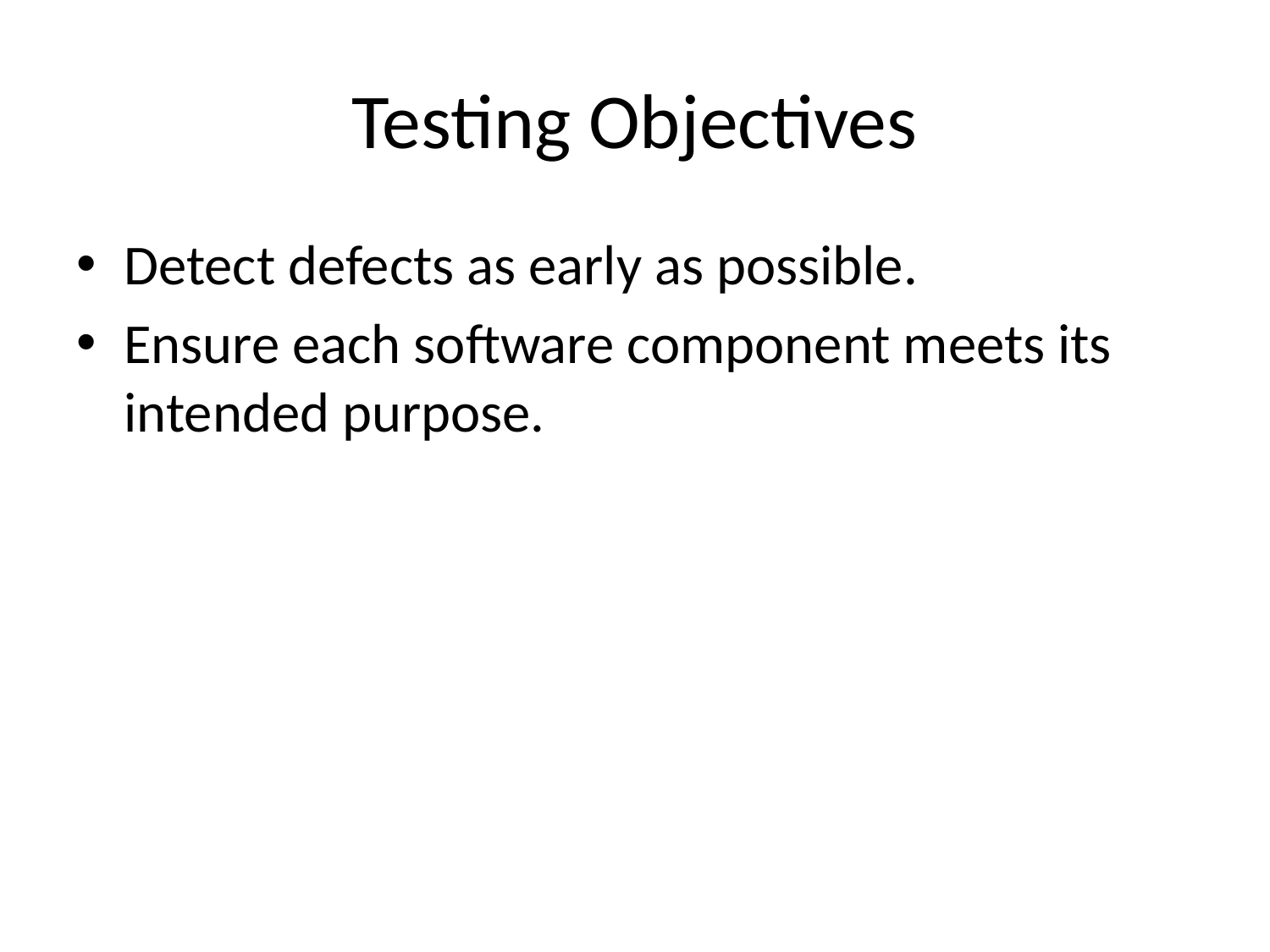

# Testing Objectives
Detect defects as early as possible.
Ensure each software component meets its intended purpose.